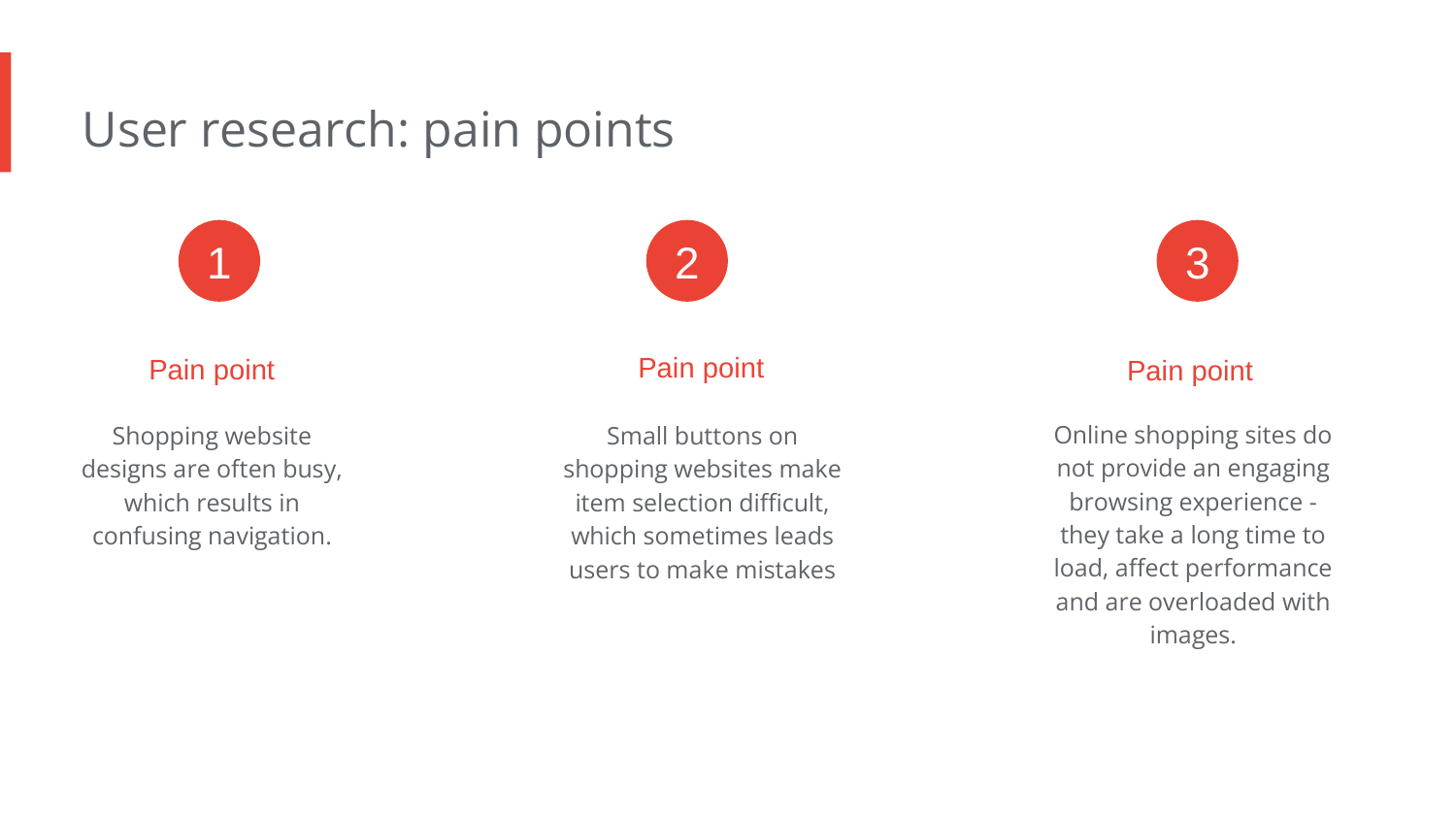

User research: pain points
1
2
3
Pain point
Pain point
Pain point
Online shopping sites do not provide an engaging browsing experience - they take a long time to load, affect performance and are overloaded with images.
Shopping website designs are often busy, which results in confusing navigation.
Small buttons on shopping websites make item selection difficult, which sometimes leads users to make mistakes